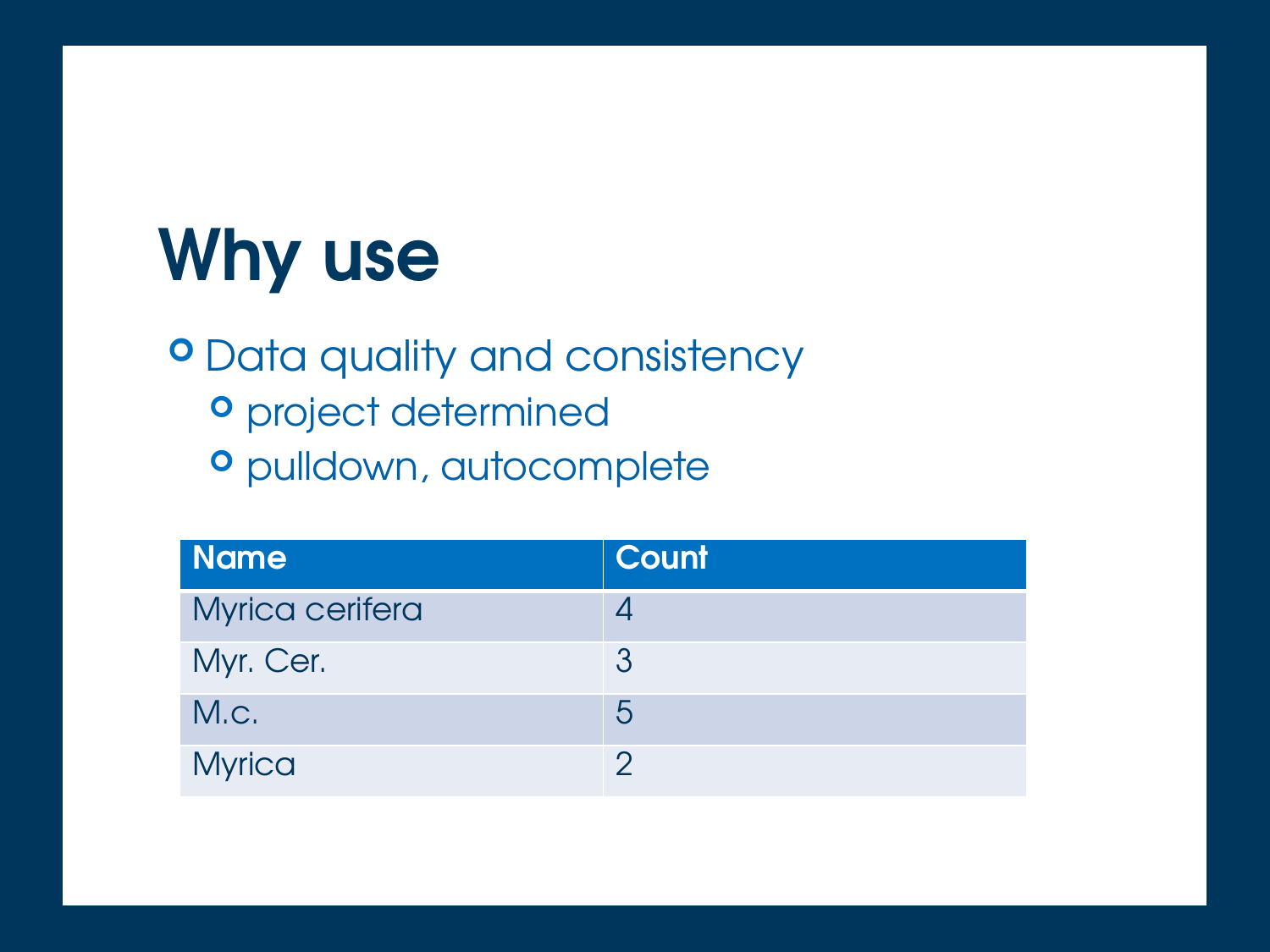

# Why use
Data quality and consistency
project determined
pulldown, autocomplete

| Name | Count |
| --- | --- |
| Myrica cerifera | 4 |
| Myr. Cer. | 3 |
| M.c. | 5 |
| Myrica | 2 |